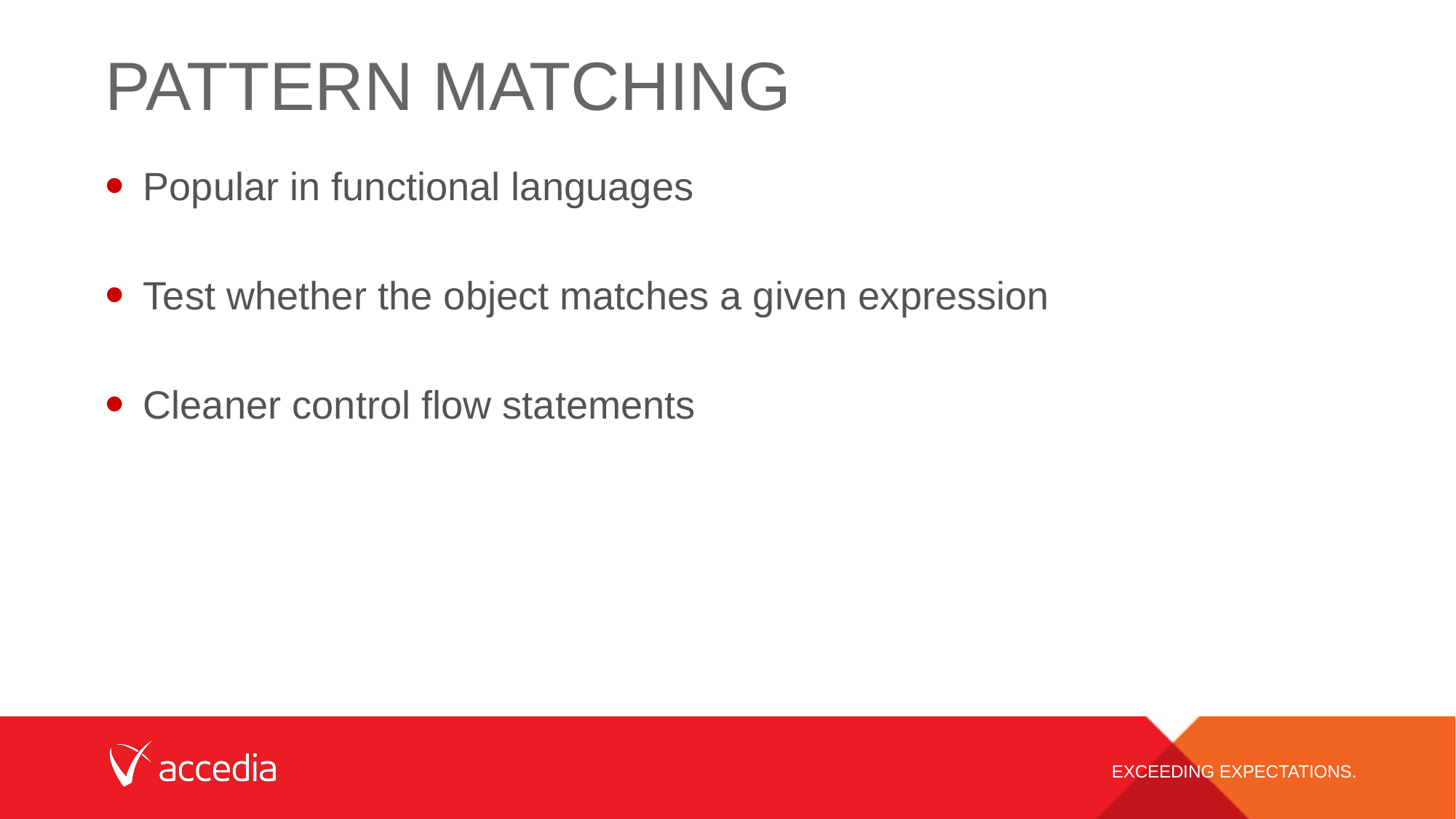

# Pattern matching
Popular in functional languages

Test whether the object matches a given expression

Cleaner control flow statements